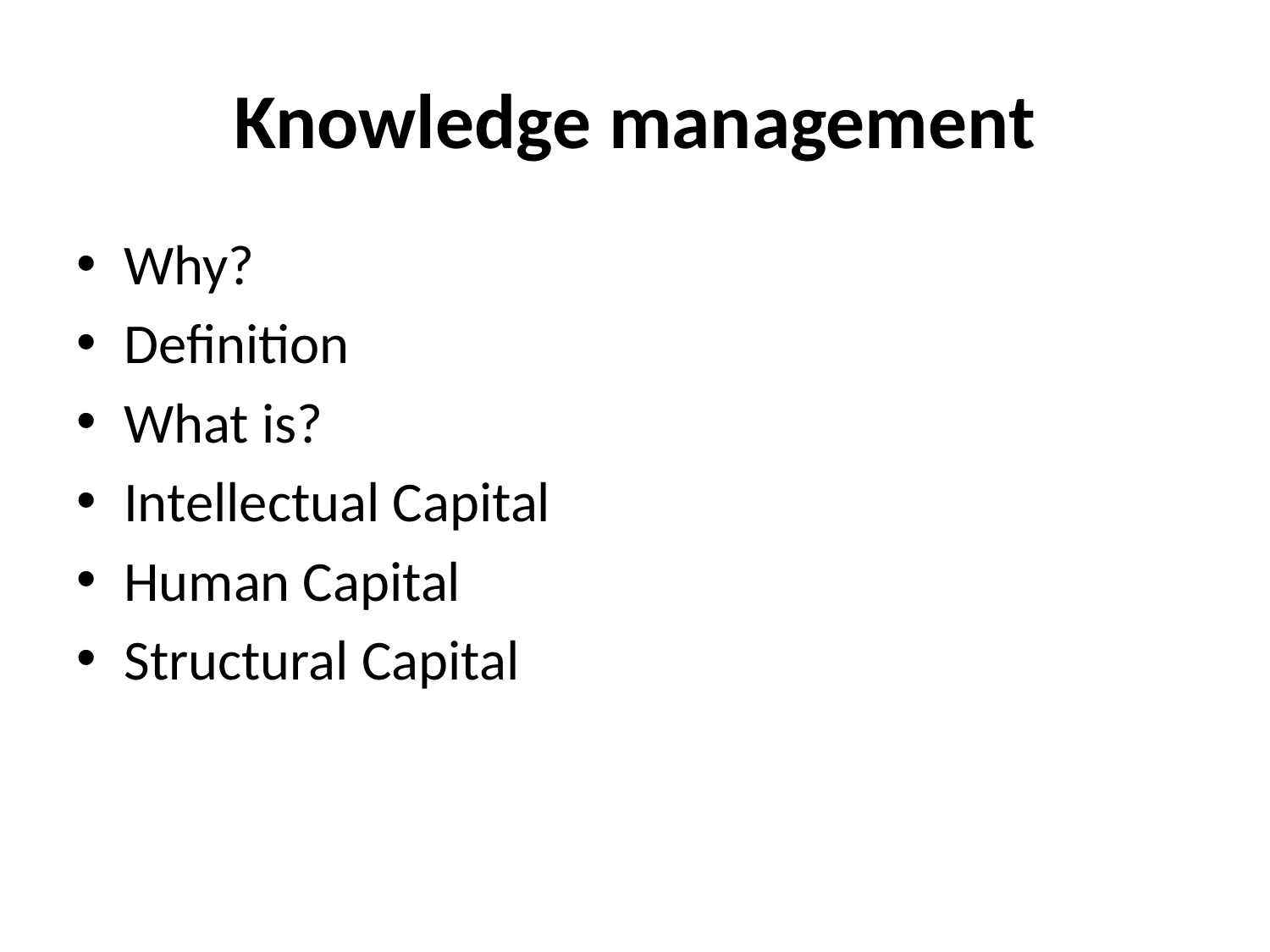

# Knowledge management
Why?
Definition
What is?
Intellectual Capital
Human Capital
Structural Capital